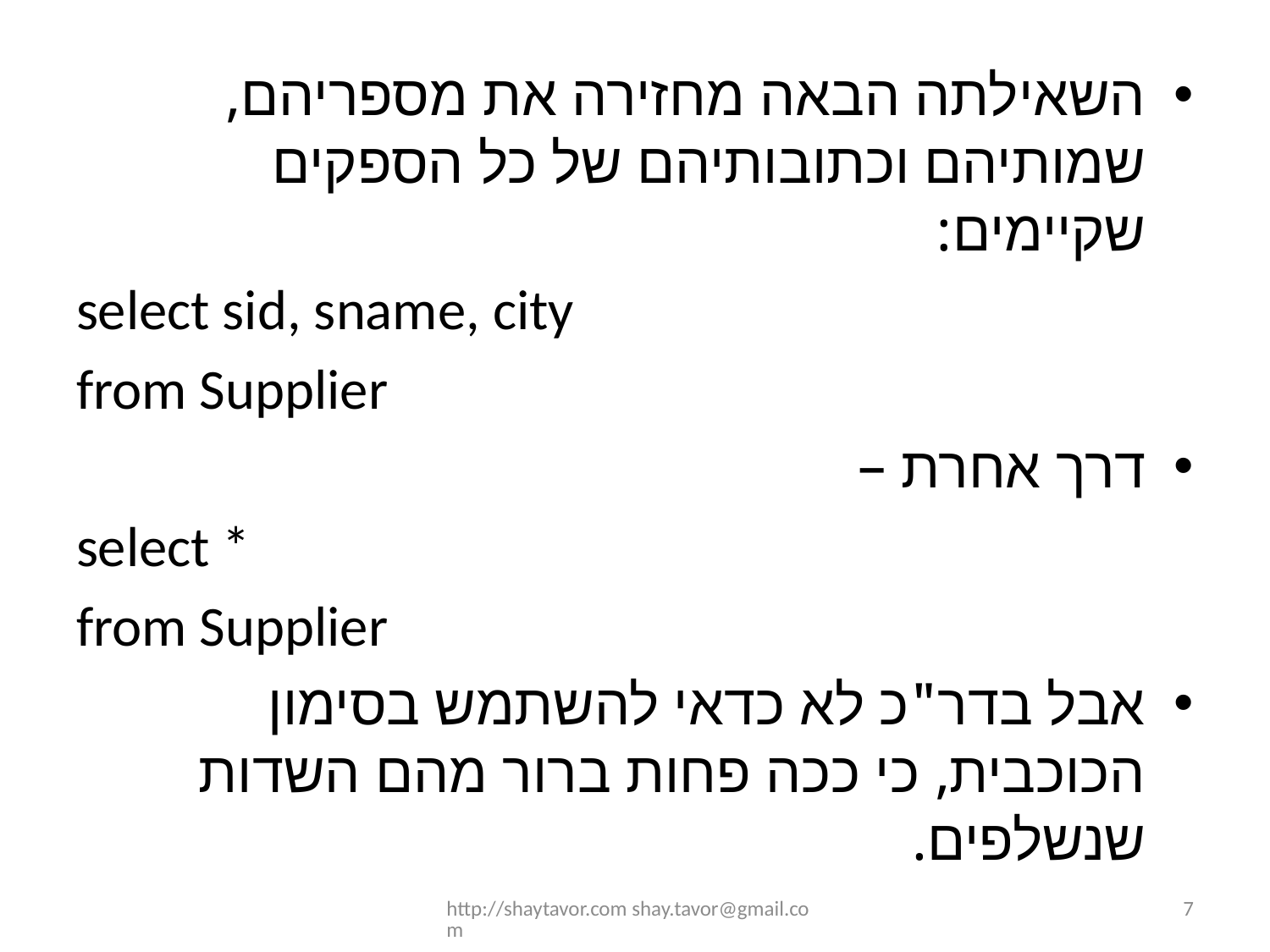

השאילתה הבאה מחזירה את מספריהם, שמותיהם וכתובותיהם של כל הספקים שקיימים:
select sid, sname, city
from Supplier
דרך אחרת –
select *
from Supplier
אבל בדר"כ לא כדאי להשתמש בסימון הכוכבית, כי ככה פחות ברור מהם השדות שנשלפים.

http://shaytavor.com shay.tavor@gmail.com
7